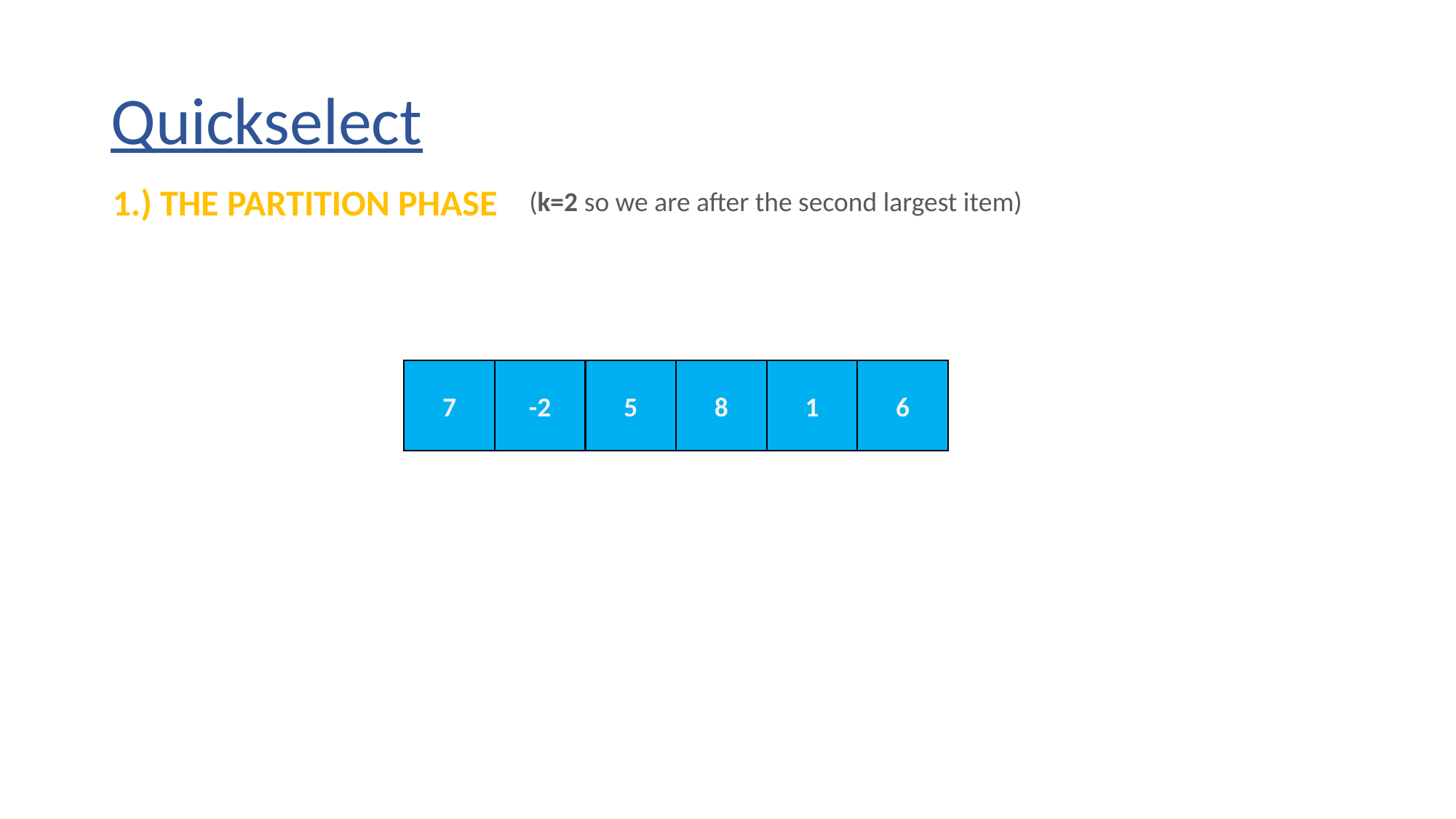

# Quickselect
1.) THE PARTITION PHASE
(k=2 so we are after the second largest item)
7
-2
5
8
1
6